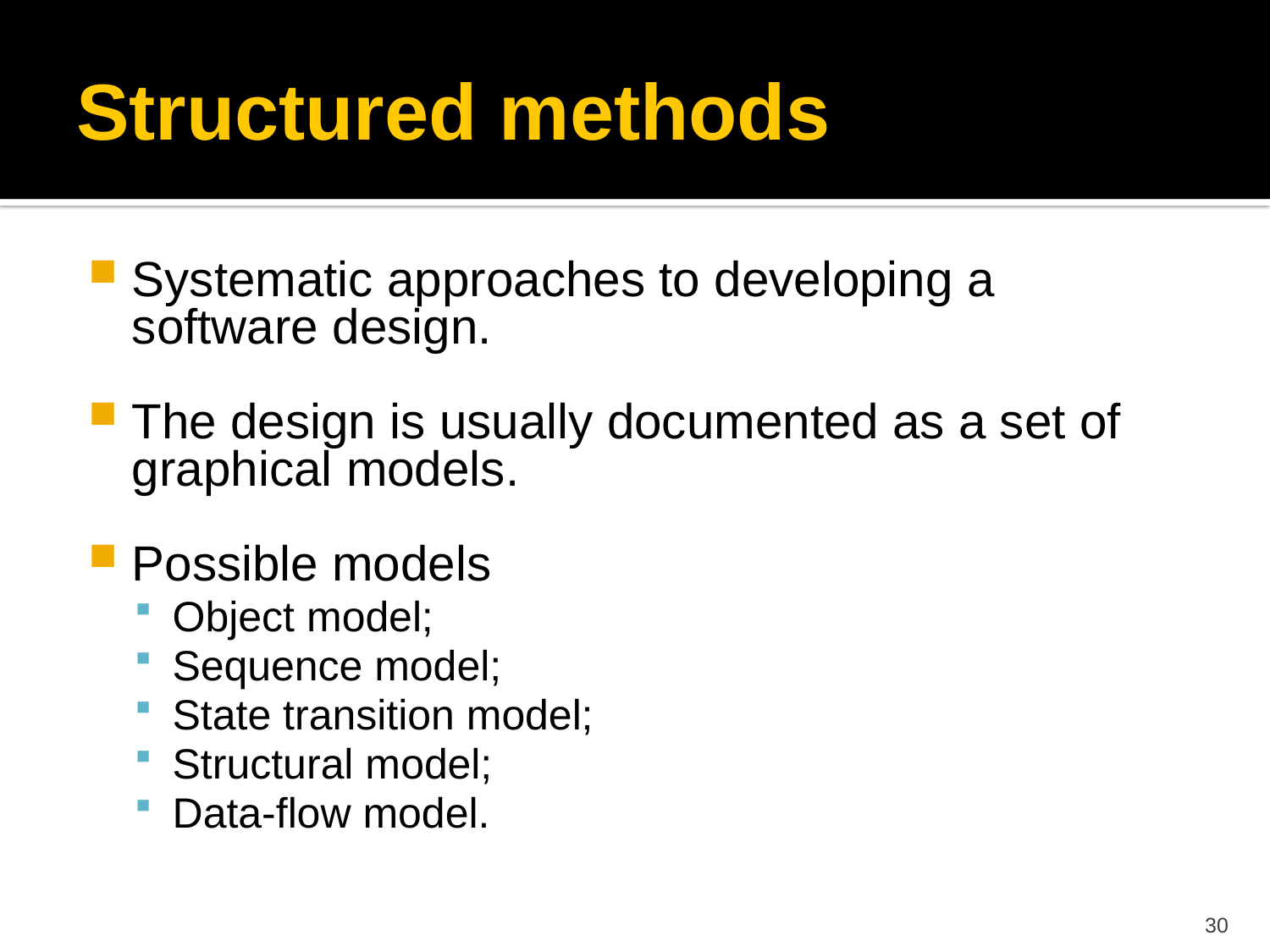

# Structured methods
Systematic approaches to developing a software design.

The design is usually documented as a set of graphical models.

Possible models
Object model;
Sequence model;
State transition model;
Structural model;
Data-flow model.
30